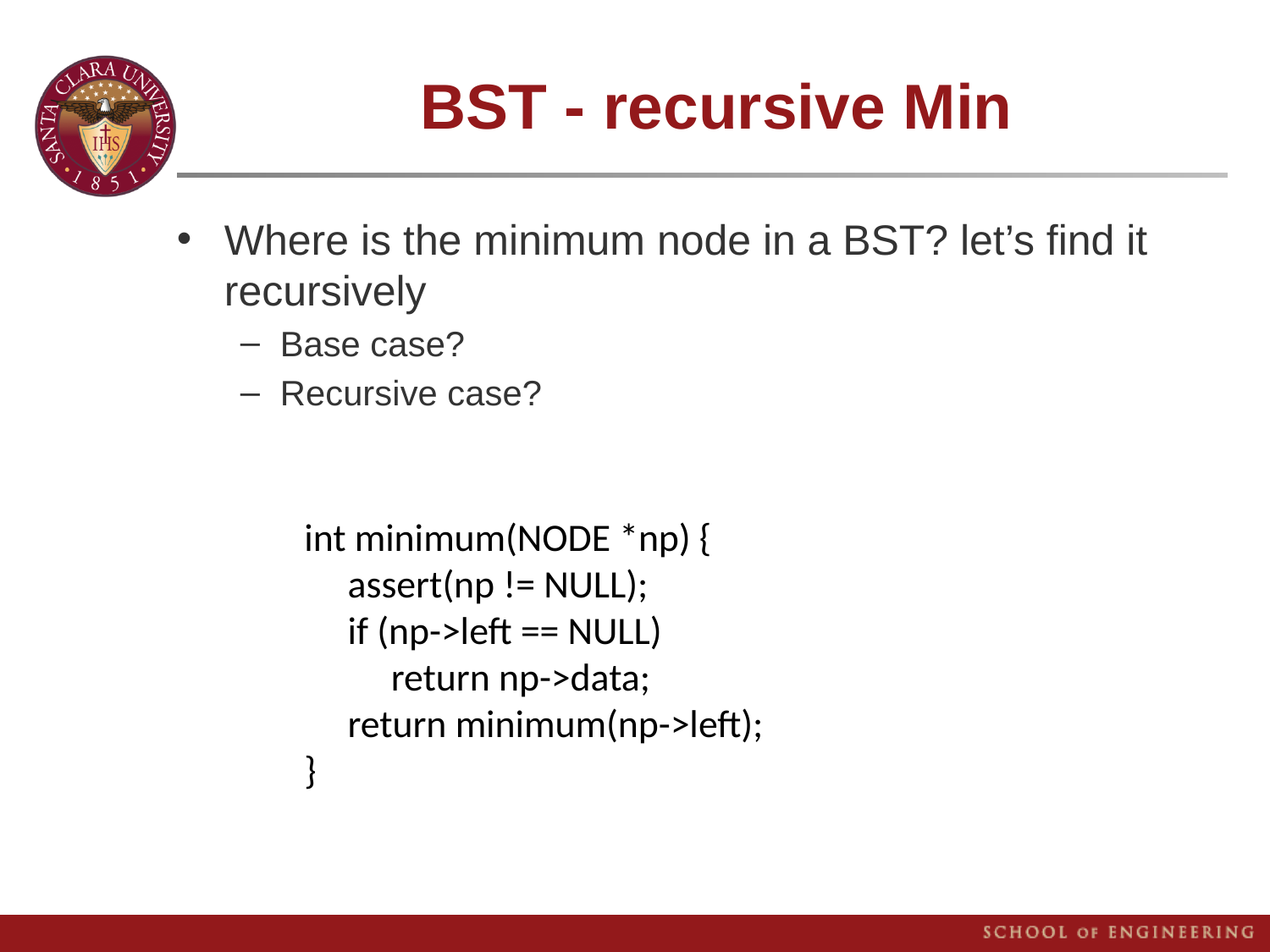

# BST - recursive Min
Where is the minimum node in a BST? let’s find it recursively
Base case?
Recursive case?

int minimum(NODE *np) {
assert(np != NULL);
if (np->left == NULL)
return np->data;
return minimum(np->left);
}